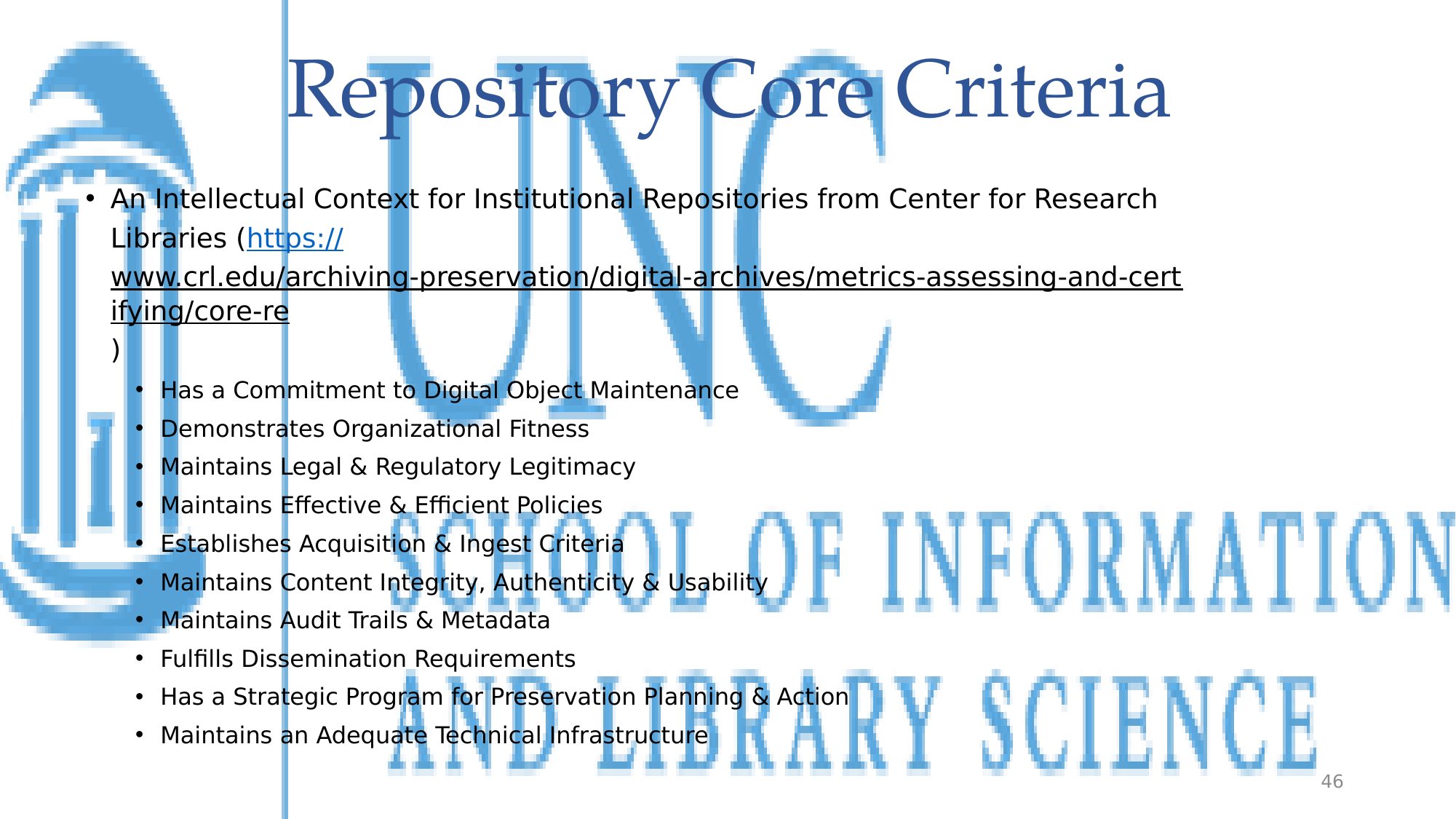

# Repository Core Criteria
An Intellectual Context for Institutional Repositories from Center for Research Libraries (https://www.crl.edu/archiving-preservation/digital-archives/metrics-assessing-and-certifying/core-re)
Has a Commitment to Digital Object Maintenance
Demonstrates Organizational Fitness
Maintains Legal & Regulatory Legitimacy
Maintains Effective & Efficient Policies
Establishes Acquisition & Ingest Criteria
Maintains Content Integrity, Authenticity & Usability
Maintains Audit Trails & Metadata
Fulfills Dissemination Requirements
Has a Strategic Program for Preservation Planning & Action
Maintains an Adequate Technical Infrastructure

46